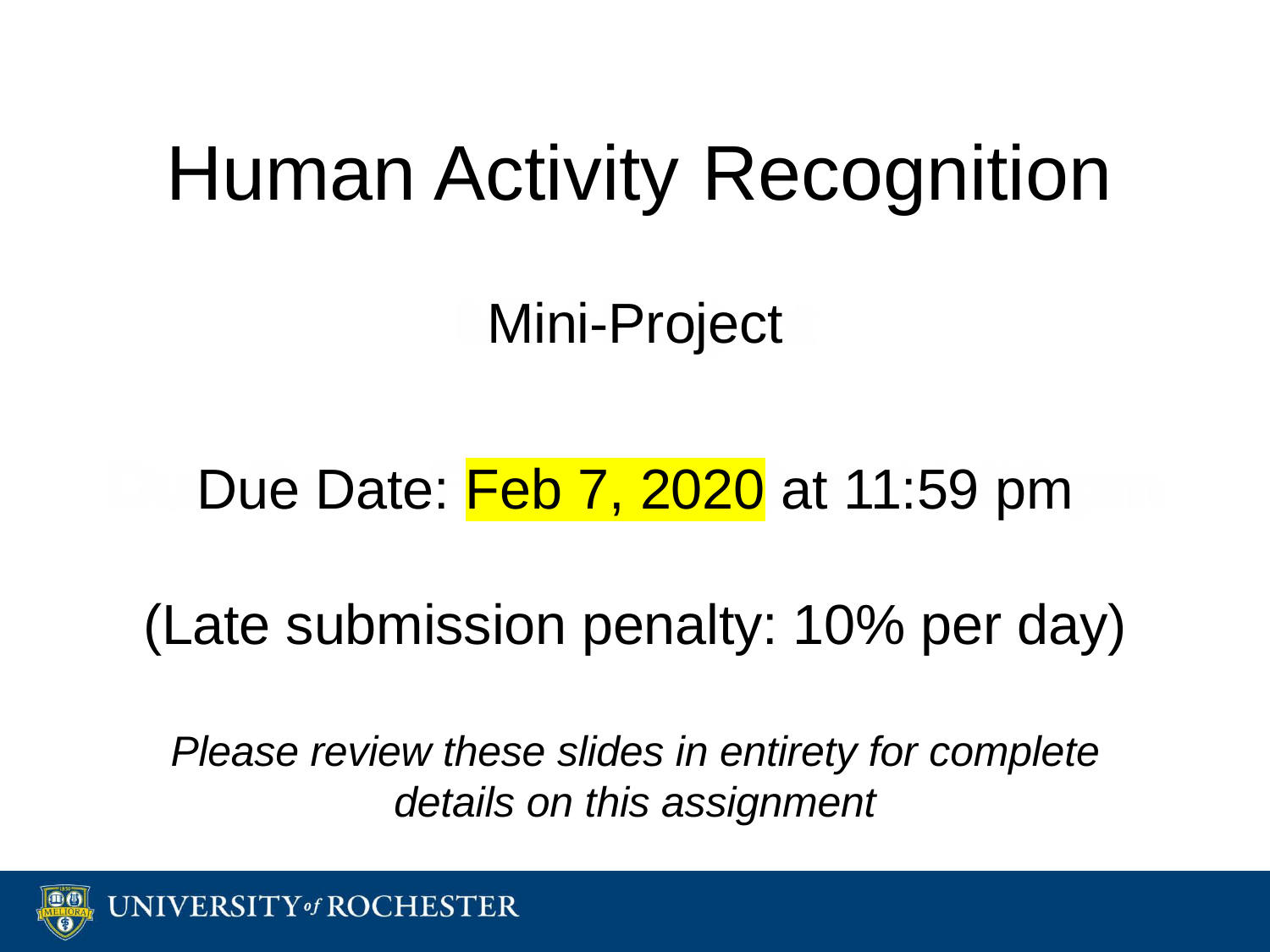

# Human Activity Recognition

Mini-Project

Due Date: Feb 7, 2020 at 11:59 pm

(Late submission penalty: 10% per day)

Please review these slides in entirety for complete details on this assignment